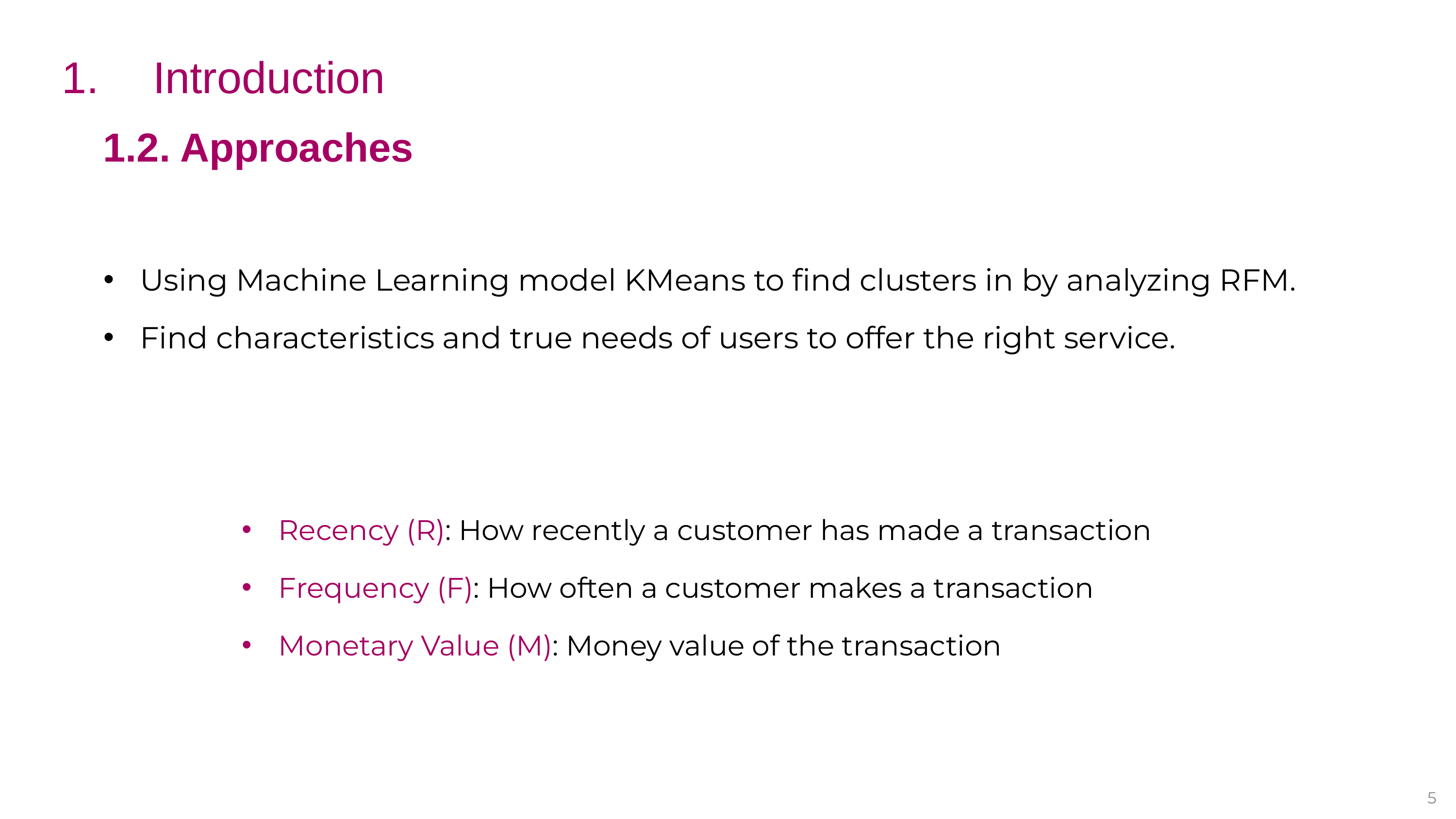

Introduction

1.2. Approaches

Using Machine Learning model KMeans to find clusters in by analyzing RFM.
Find characteristics and true needs of users to offer the right service.

Recency (R): How recently a customer has made a transaction
Frequency (F): How often a customer makes a transaction
Monetary Value (M): Money value of the transaction
5